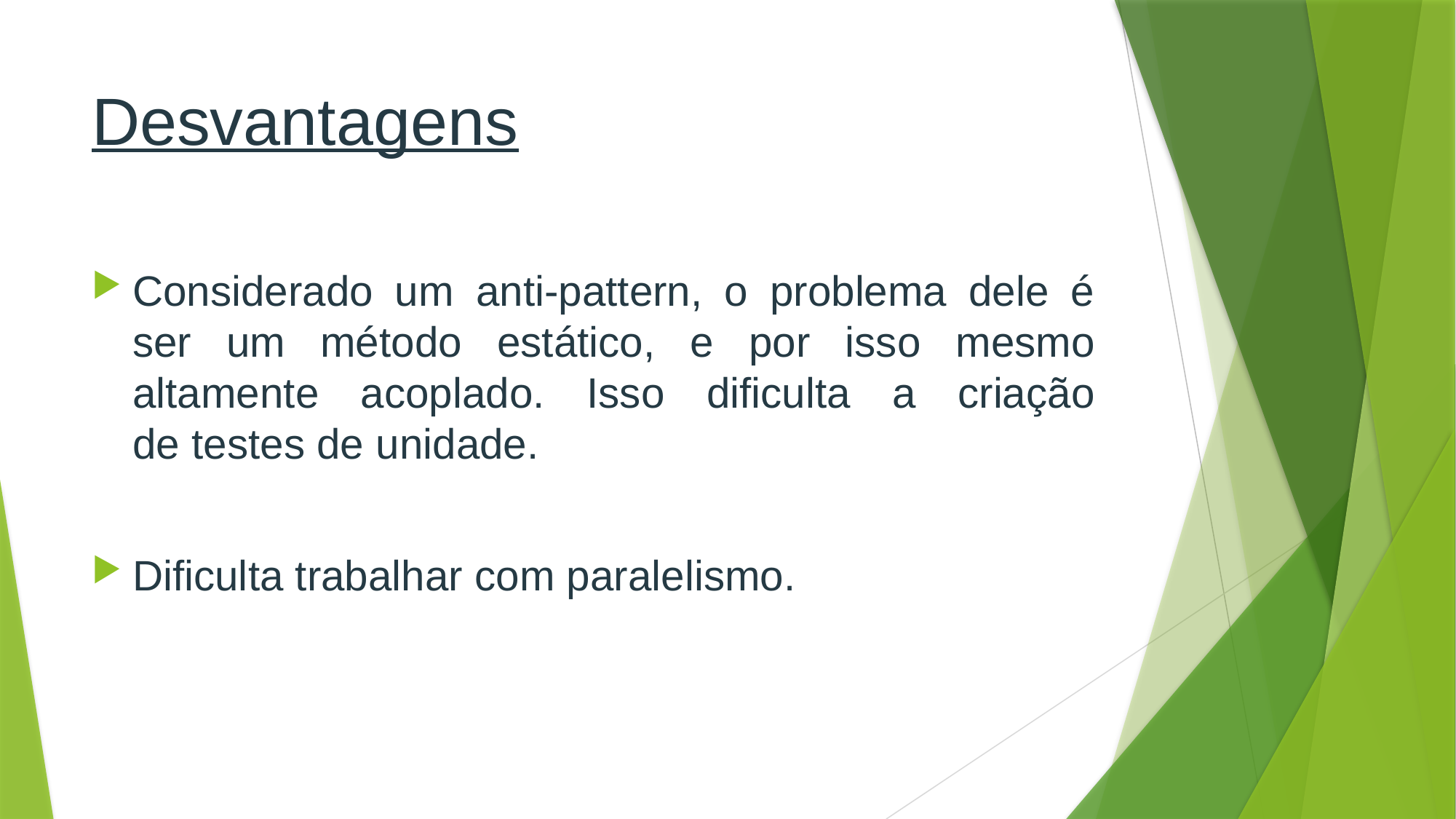

# Desvantagens
Considerado um anti-pattern, o problema dele é ser um método estático, e por isso mesmo altamente acoplado. Isso dificulta a criação de testes de unidade.

Dificulta trabalhar com paralelismo.